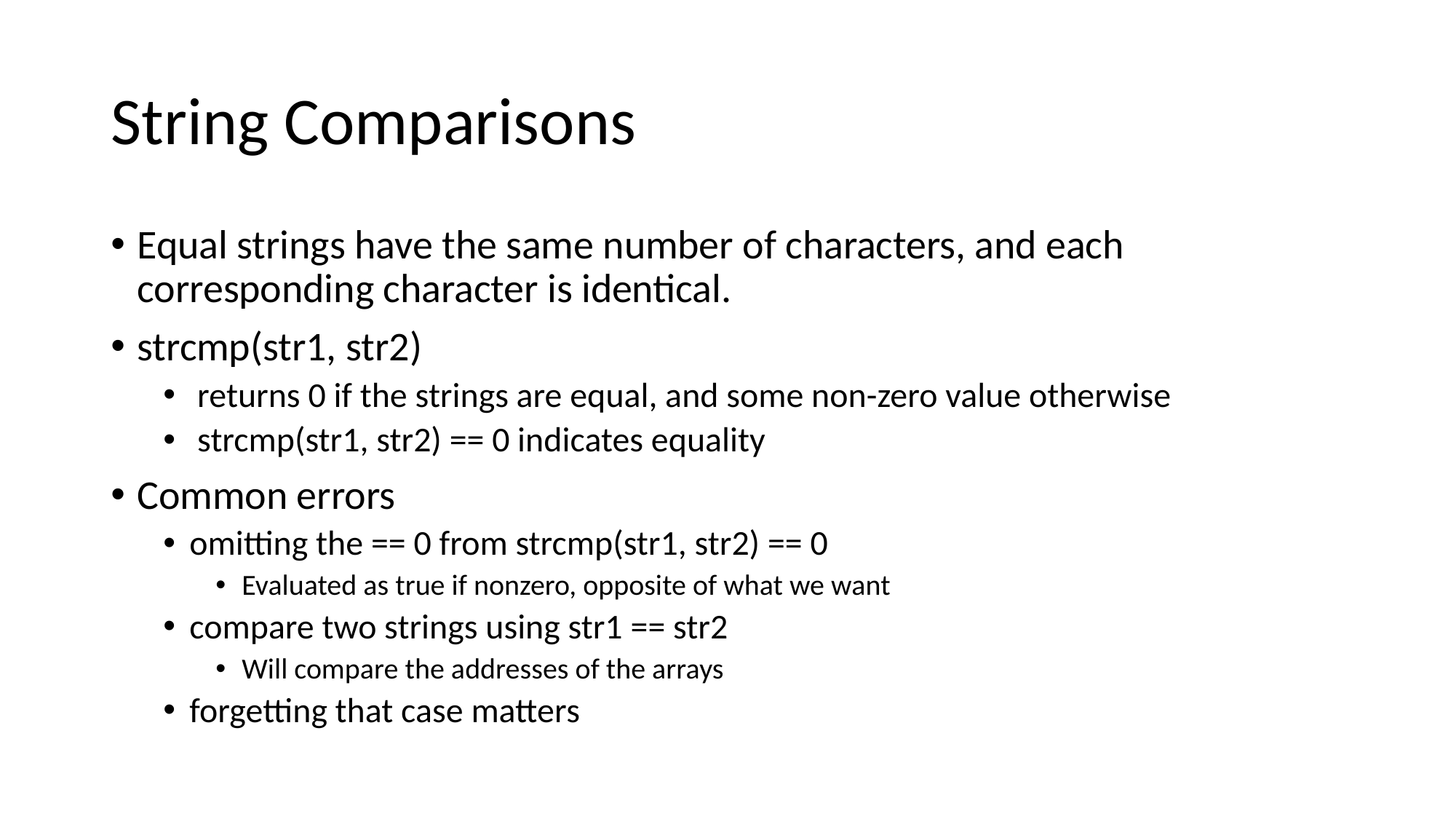

# String Comparisons
Equal strings have the same number of characters, and each corresponding character is identical.
strcmp(str1, str2)
 returns 0 if the strings are equal, and some non-zero value otherwise
 strcmp(str1, str2) == 0 indicates equality
Common errors
omitting the == 0 from strcmp(str1, str2) == 0
Evaluated as true if nonzero, opposite of what we want
compare two strings using str1 == str2
Will compare the addresses of the arrays
forgetting that case matters